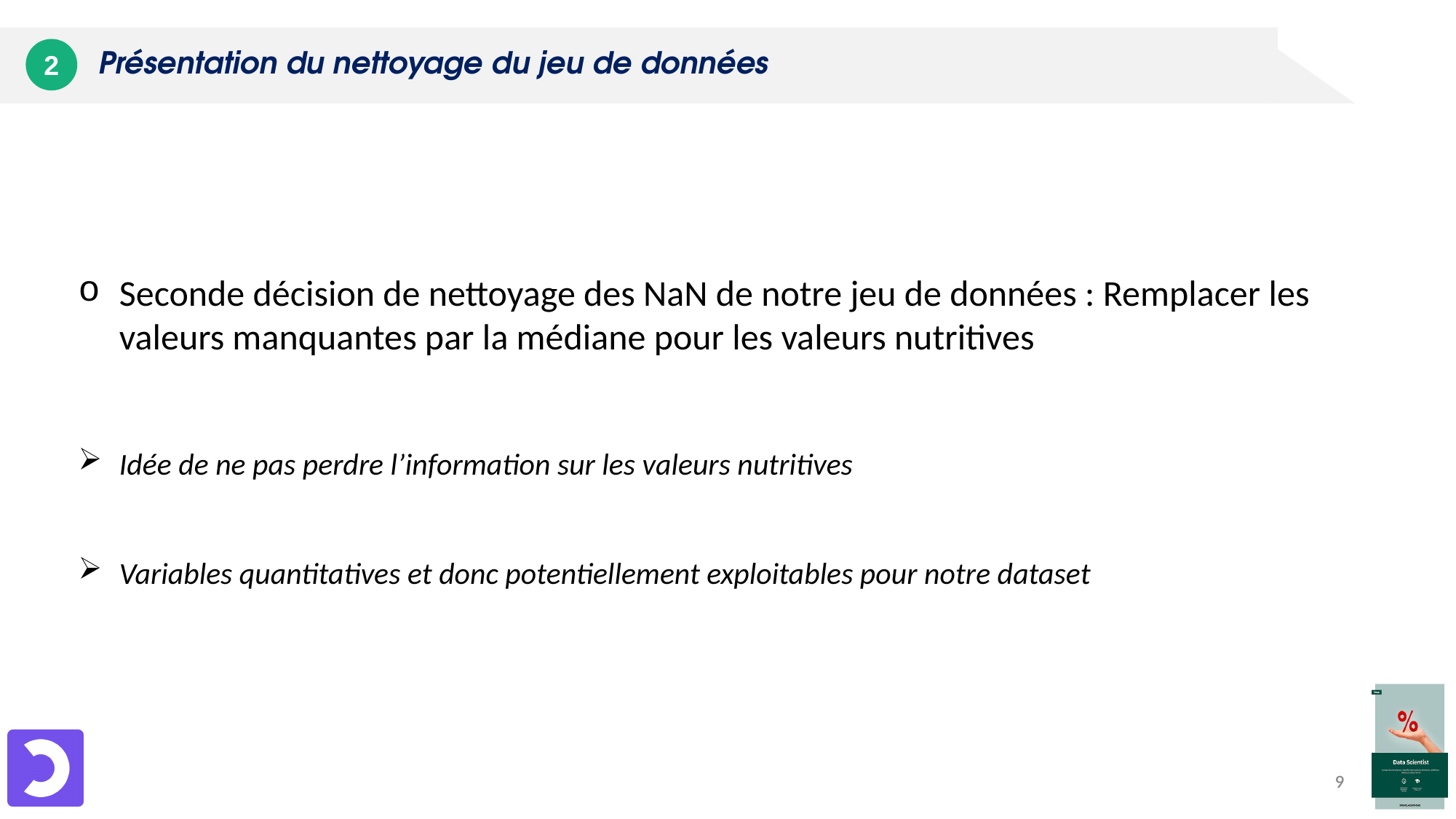

# Présentation du nettoyage du jeu de données
2
Seconde décision de nettoyage des NaN de notre jeu de données : Remplacer les valeurs manquantes par la médiane pour les valeurs nutritives

Idée de ne pas perdre l’information sur les valeurs nutritives

Variables quantitatives et donc potentiellement exploitables pour notre dataset
9